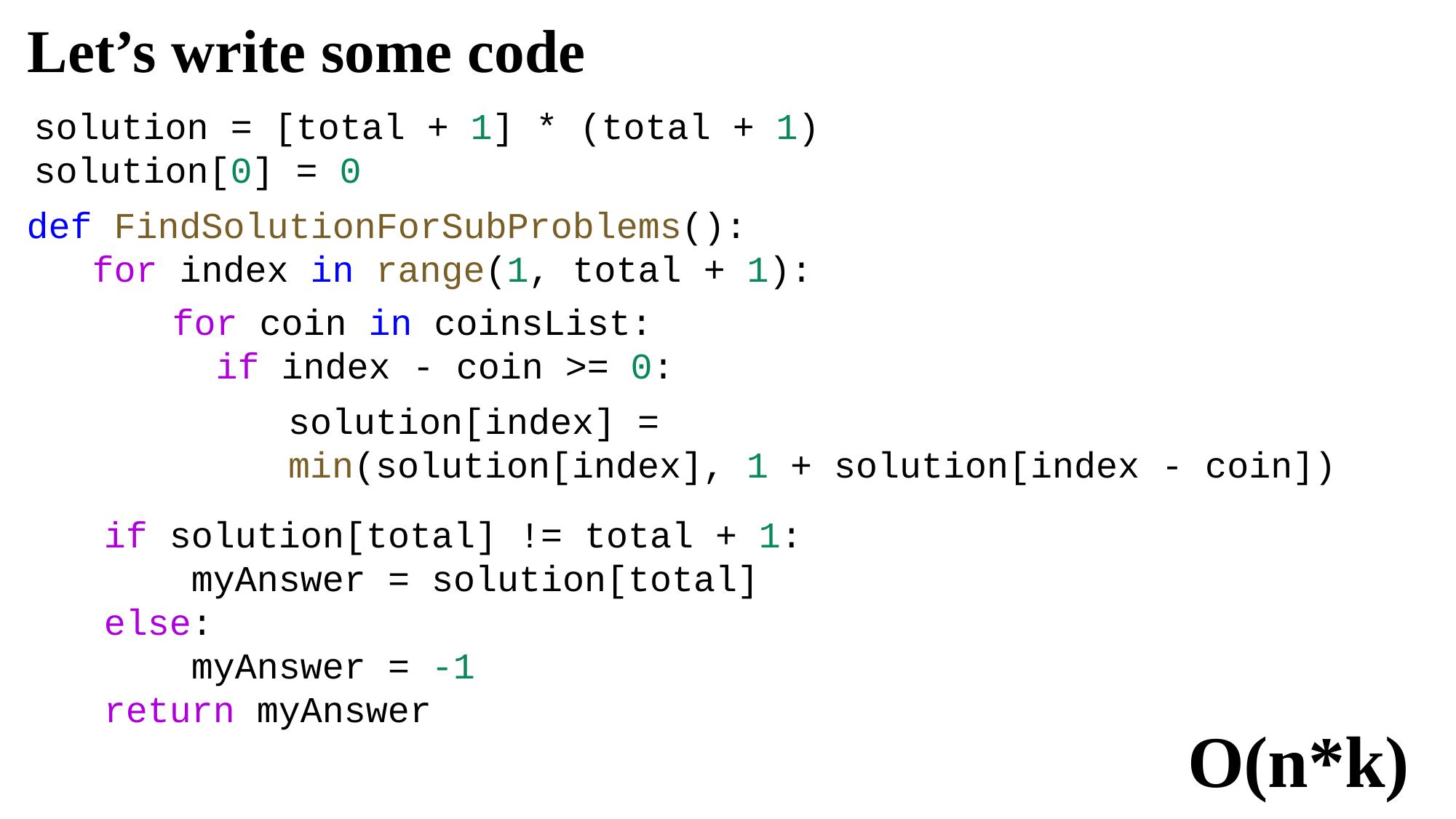

Let’s write some code
solution = [total + 1] * (total + 1)
solution[0] = 0
def FindSolutionForSubProblems():
   for index in range(1, total + 1):
      for coin in coinsList:
        if index - coin >= 0:
           solution[index] =
           min(solution[index], 1 + solution[index - coin])
    if solution[total] != total + 1:
        myAnswer = solution[total]
    else:
        myAnswer = -1
    return myAnswer
O(n*k)